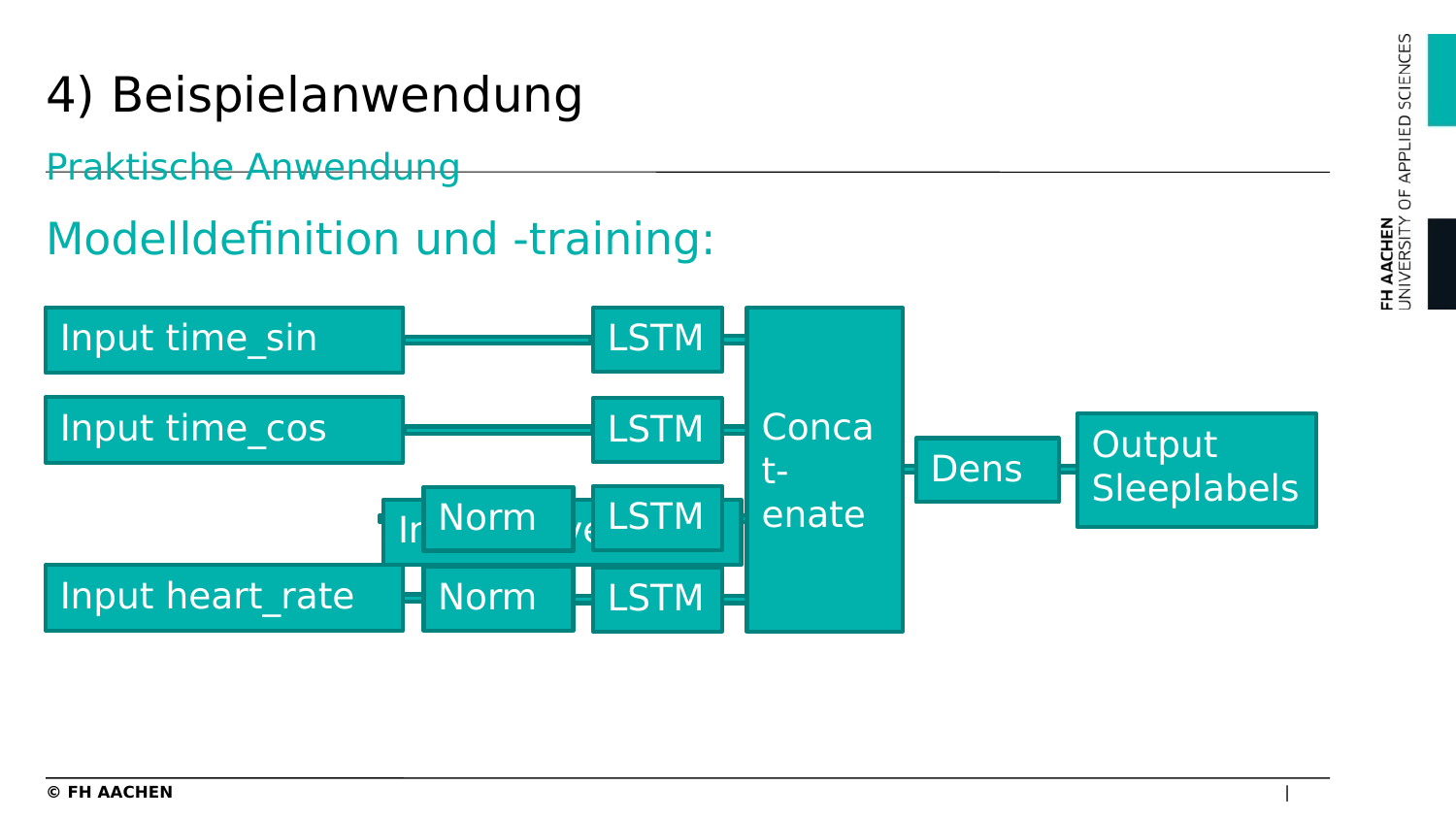

# 4) Beispielanwendung Praktische Anwendung
Modelldefinition und -training:
Input time_sin
LSTM
Concat-enate

Input time_cos
LSTM
Output
Sleeplabels

Dense

LSTM
Norm
Input movement

Input heart_rate
Norm
LSTM

© FH AACHEN
  |
28